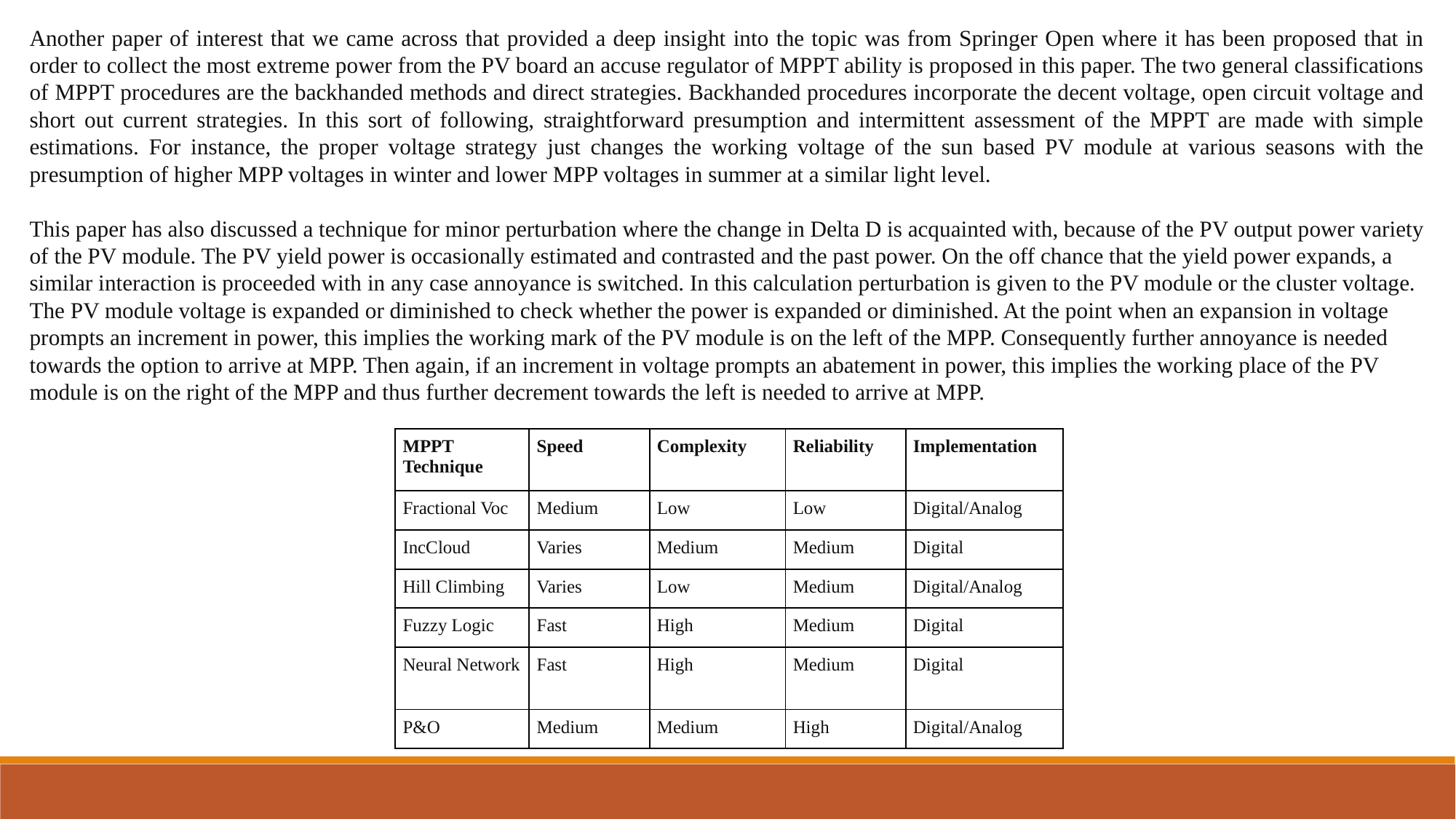

Another paper of interest that we came across that provided a deep insight into the topic was from Springer Open where it has been proposed that in order to collect the most extreme power from the PV board an accuse regulator of MPPT ability is proposed in this paper. The two general classifications of MPPT procedures are the backhanded methods and direct strategies. Backhanded procedures incorporate the decent voltage, open circuit voltage and short out current strategies. In this sort of following, straightforward presumption and intermittent assessment of the MPPT are made with simple estimations. For instance, the proper voltage strategy just changes the working voltage of the sun based PV module at various seasons with the presumption of higher MPP voltages in winter and lower MPP voltages in summer at a similar light level.

This paper has also discussed a technique for minor perturbation where the change in Delta D is acquainted with, because of the PV output power variety of the PV module. The PV yield power is occasionally estimated and contrasted and the past power. On the off chance that the yield power expands, a similar interaction is proceeded with in any case annoyance is switched. In this calculation perturbation is given to the PV module or the cluster voltage. The PV module voltage is expanded or diminished to check whether the power is expanded or diminished. At the point when an expansion in voltage prompts an increment in power, this implies the working mark of the PV module is on the left of the MPP. Consequently further annoyance is needed towards the option to arrive at MPP. Then again, if an increment in voltage prompts an abatement in power, this implies the working place of the PV module is on the right of the MPP and thus further decrement towards the left is needed to arrive at MPP.

| MPPT Technique | Speed | Complexity | Reliability | Implementation |
| --- | --- | --- | --- | --- |
| Fractional Voc | Medium | Low | Low | Digital/Analog |
| IncCloud | Varies | Medium | Medium | Digital |
| Hill Climbing | Varies | Low | Medium | Digital/Analog |
| Fuzzy Logic | Fast | High | Medium | Digital |
| Neural Network | Fast | High | Medium | Digital |
| P&O | Medium | Medium | High | Digital/Analog |